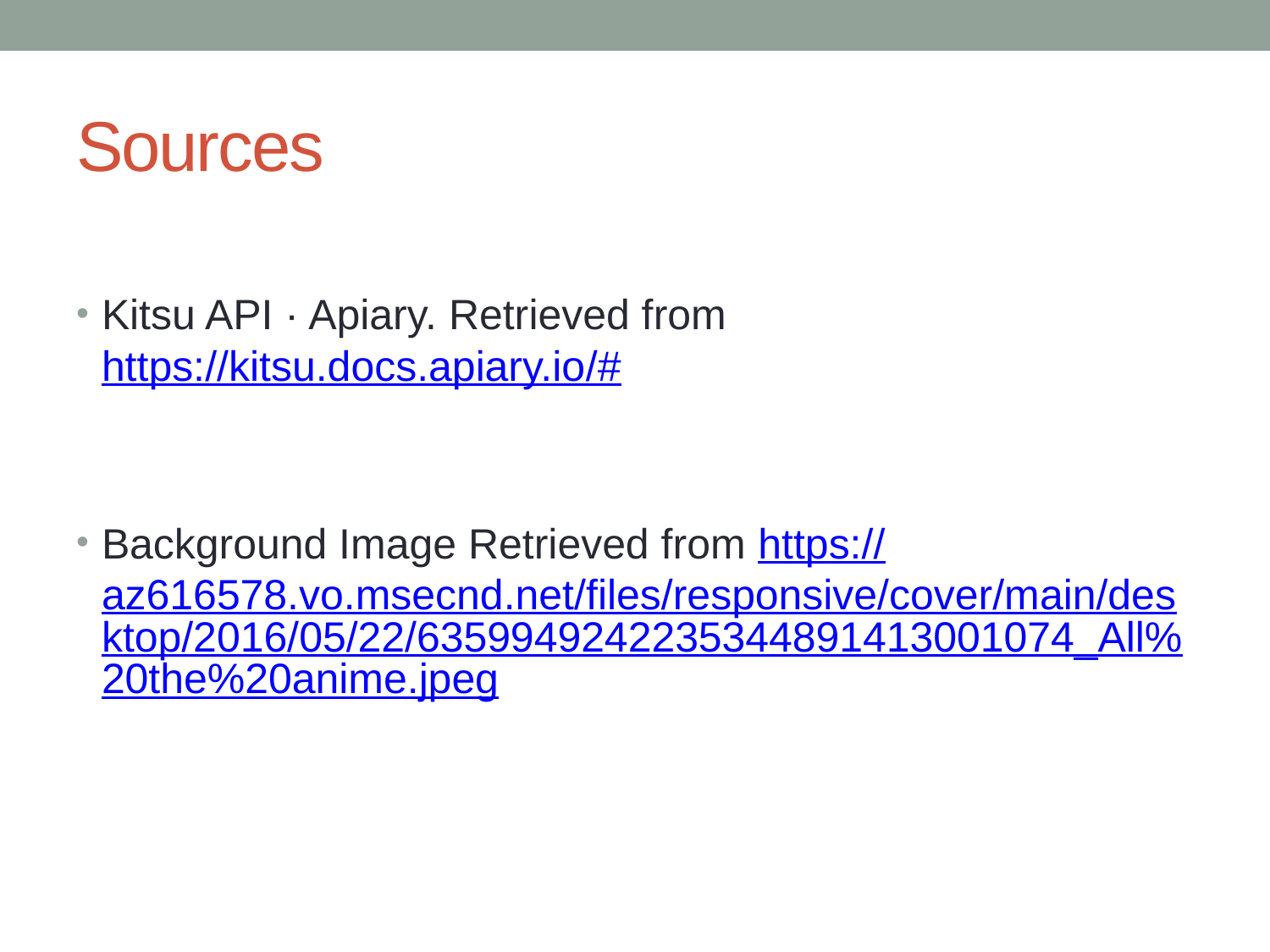

# Sources

Kitsu API · Apiary. Retrieved from https://kitsu.docs.apiary.io/#

Background Image Retrieved from https://az616578.vo.msecnd.net/files/responsive/cover/main/desktop/2016/05/22/6359949242235344891413001074_All%20the%20anime.jpeg